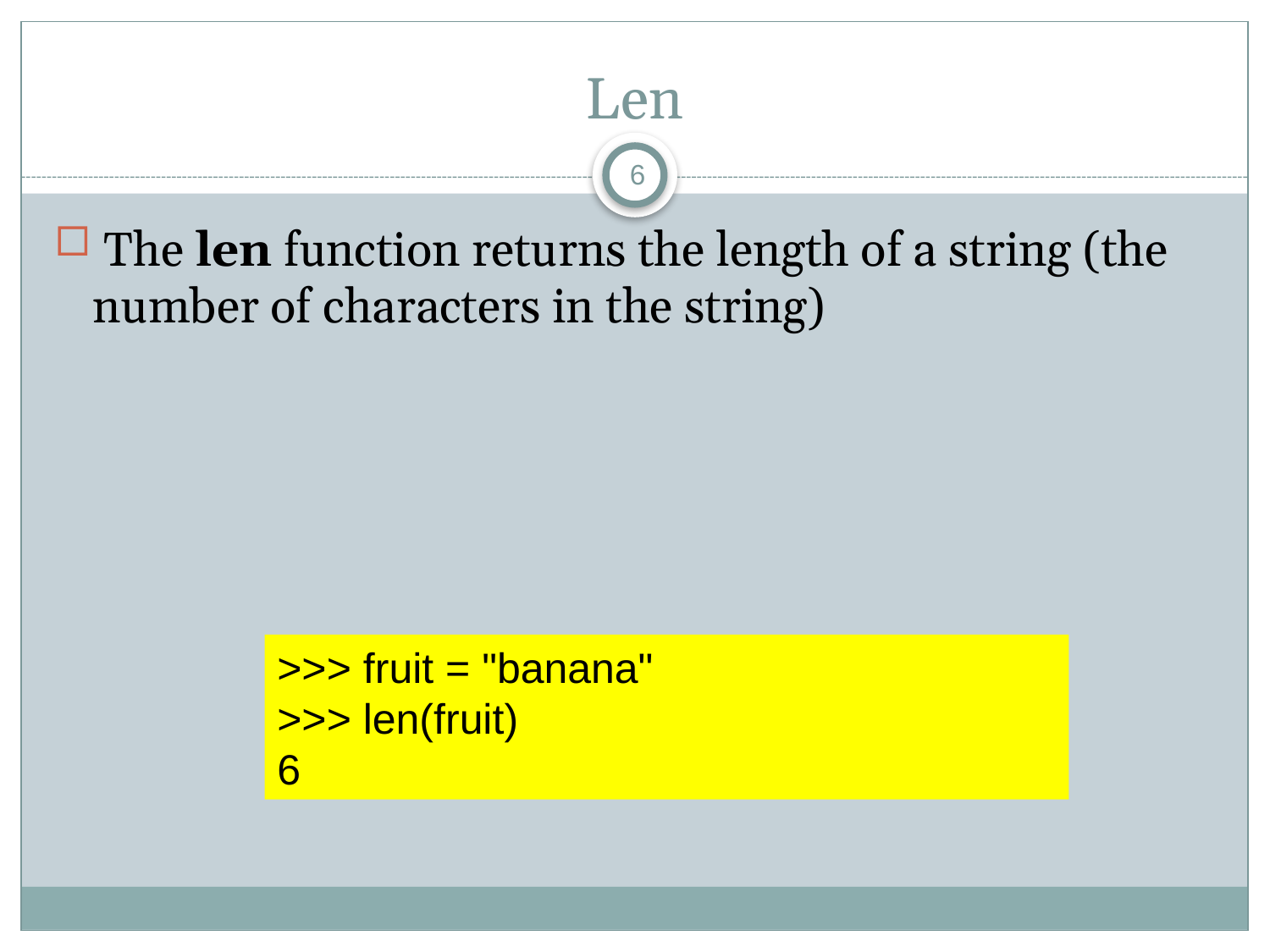

# Len
6
 The len function returns the length of a string (the number of characters in the string)

>>> fruit = "banana"
>>> len(fruit)
6